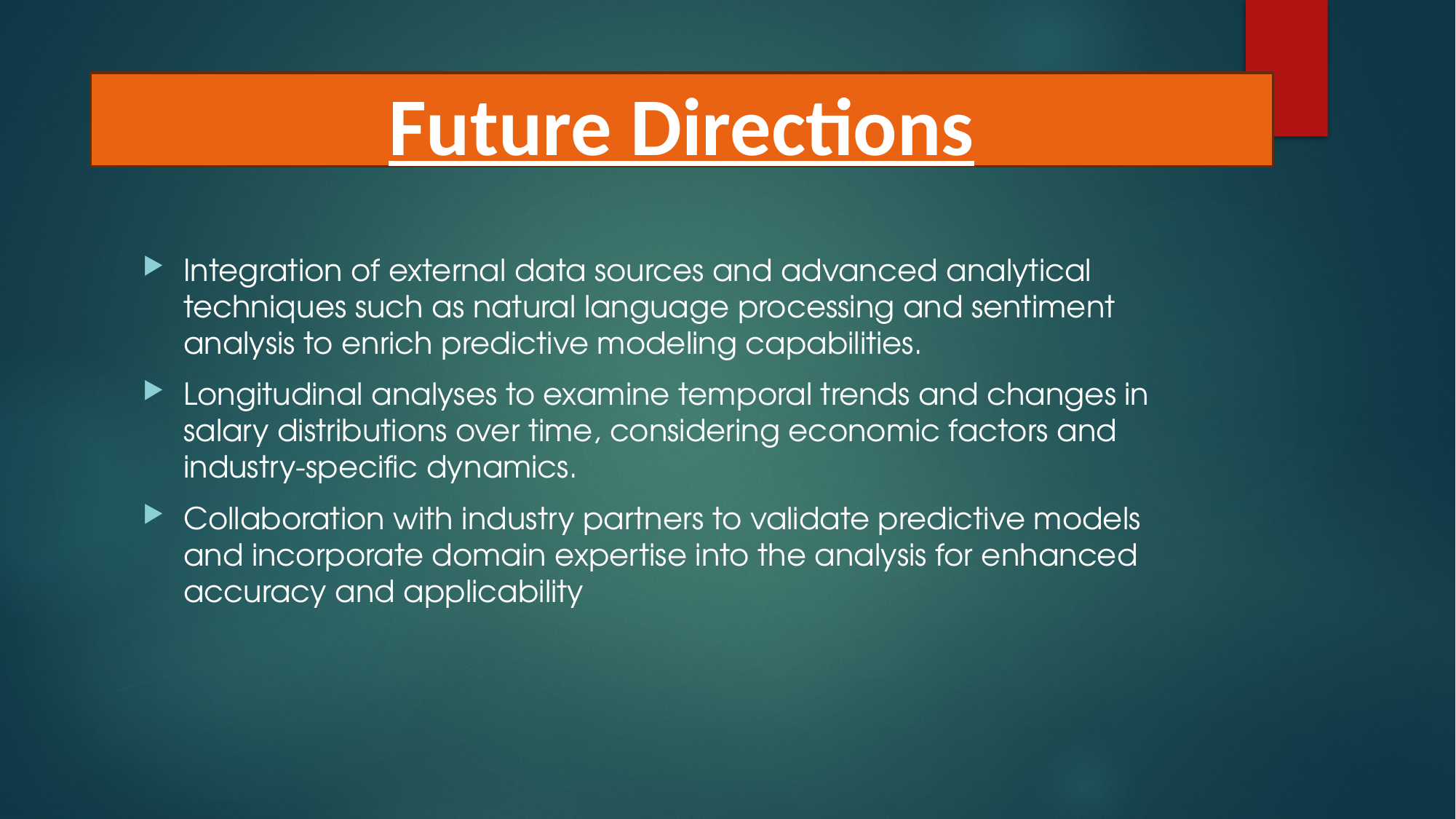

Future Directions
Integration of external data sources and advanced analytical techniques such as natural language processing and sentiment analysis to enrich predictive modeling capabilities.
Longitudinal analyses to examine temporal trends and changes in salary distributions over time, considering economic factors and industry-specific dynamics.
Collaboration with industry partners to validate predictive models and incorporate domain expertise into the analysis for enhanced accuracy and applicability